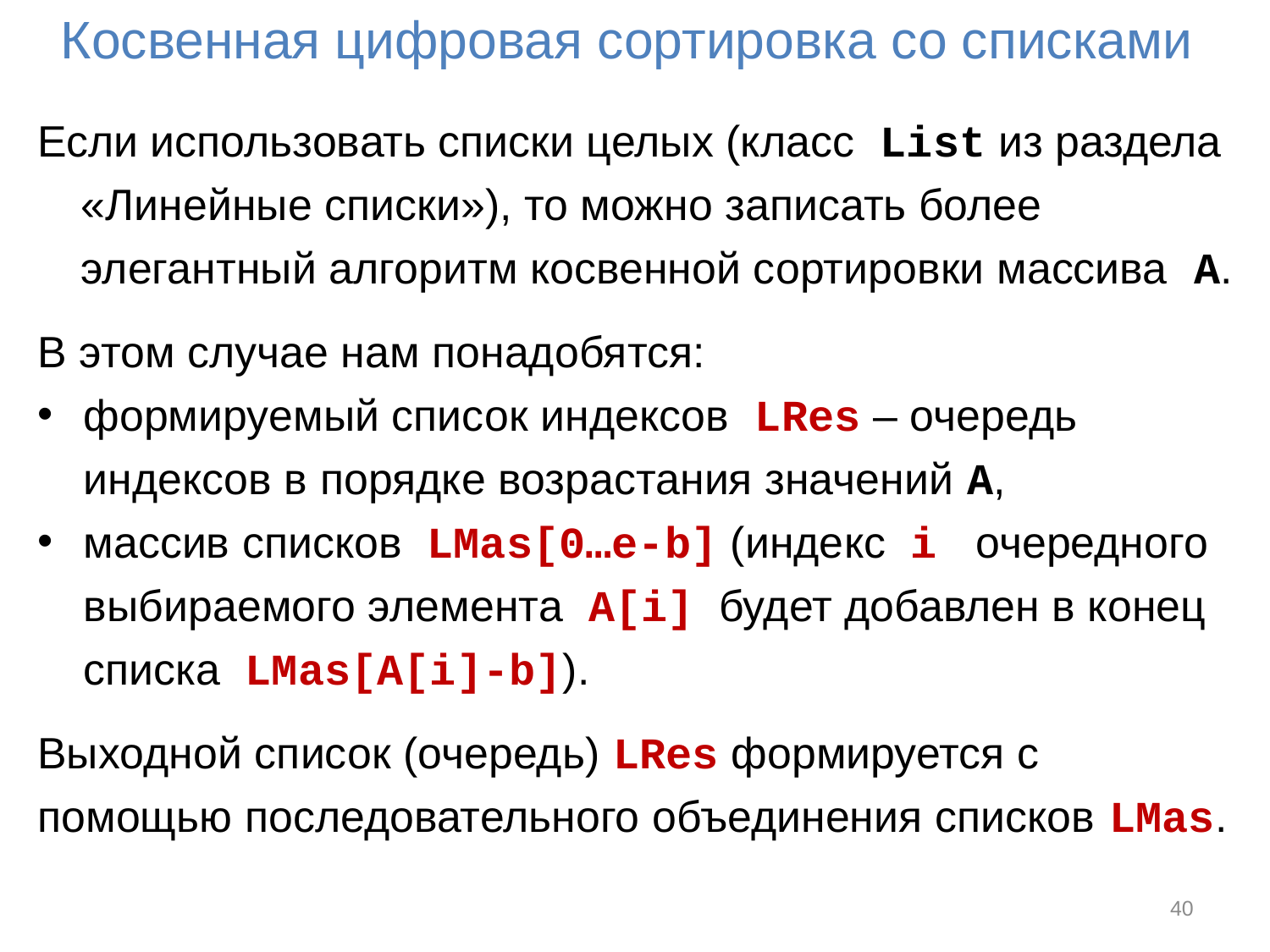

# Косвенная цифровая сортировка со списками
Если использовать списки целых (класс  List из раздела «Линейные списки»), то можно записать более элегантный алгоритм косвенной сортировки массива  A.
В этом случае нам понадобятся:
формируемый список индексов  LRes – очередь индексов в порядке возрастания значений A,
массив списков  LMas[0…e-b] (индекс  i  очередного выбираемого элемента  A[i]  будет добавлен в конец списка  LMas[A[i]-b]).
Выходной список (очередь) LRes формируется с помощью последовательного объединения списков LMas.
40